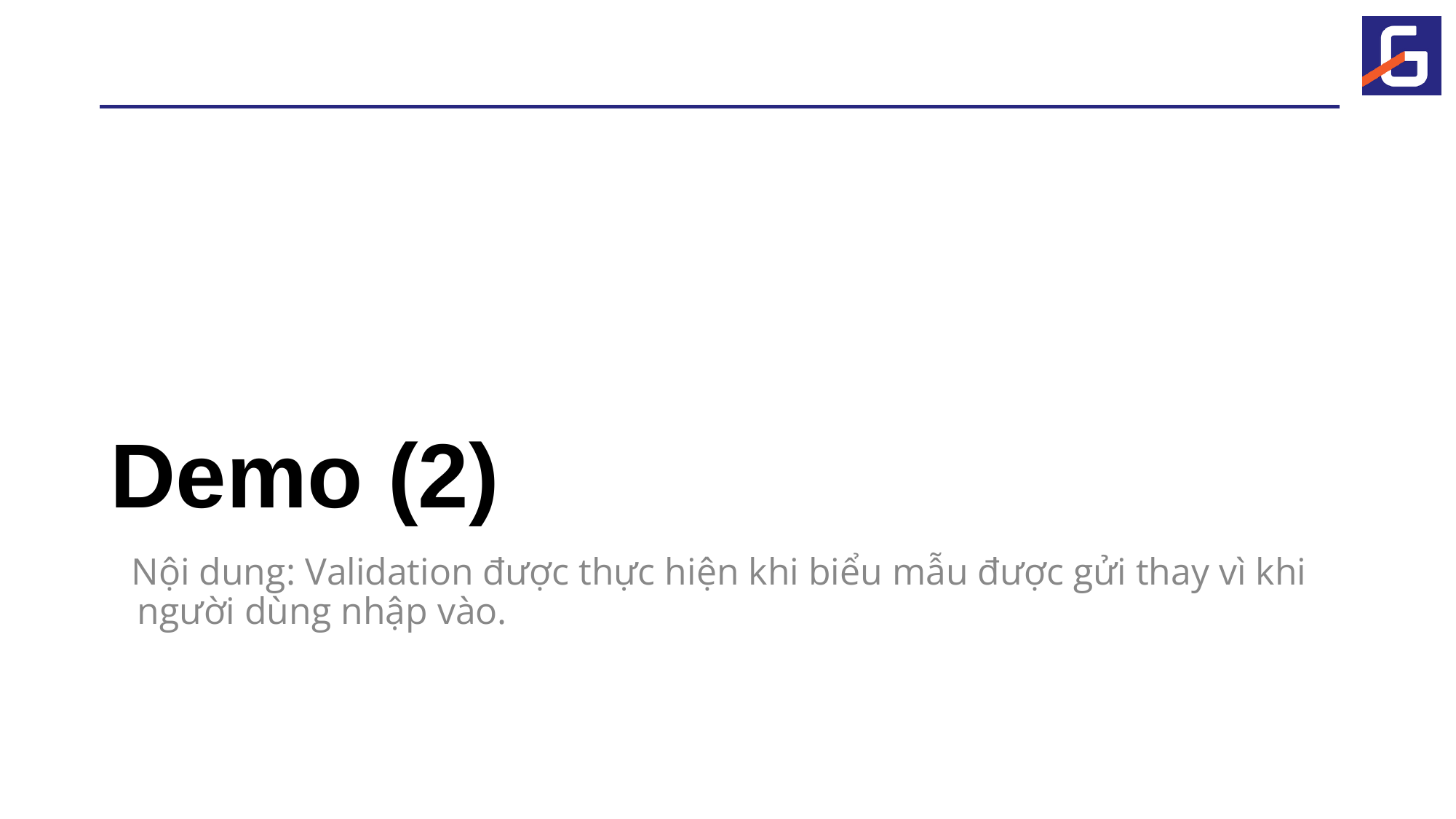

# Demo (2)
Nội dung: Validation được thực hiện khi biểu mẫu được gửi thay vì khi  người dùng nhập vào.